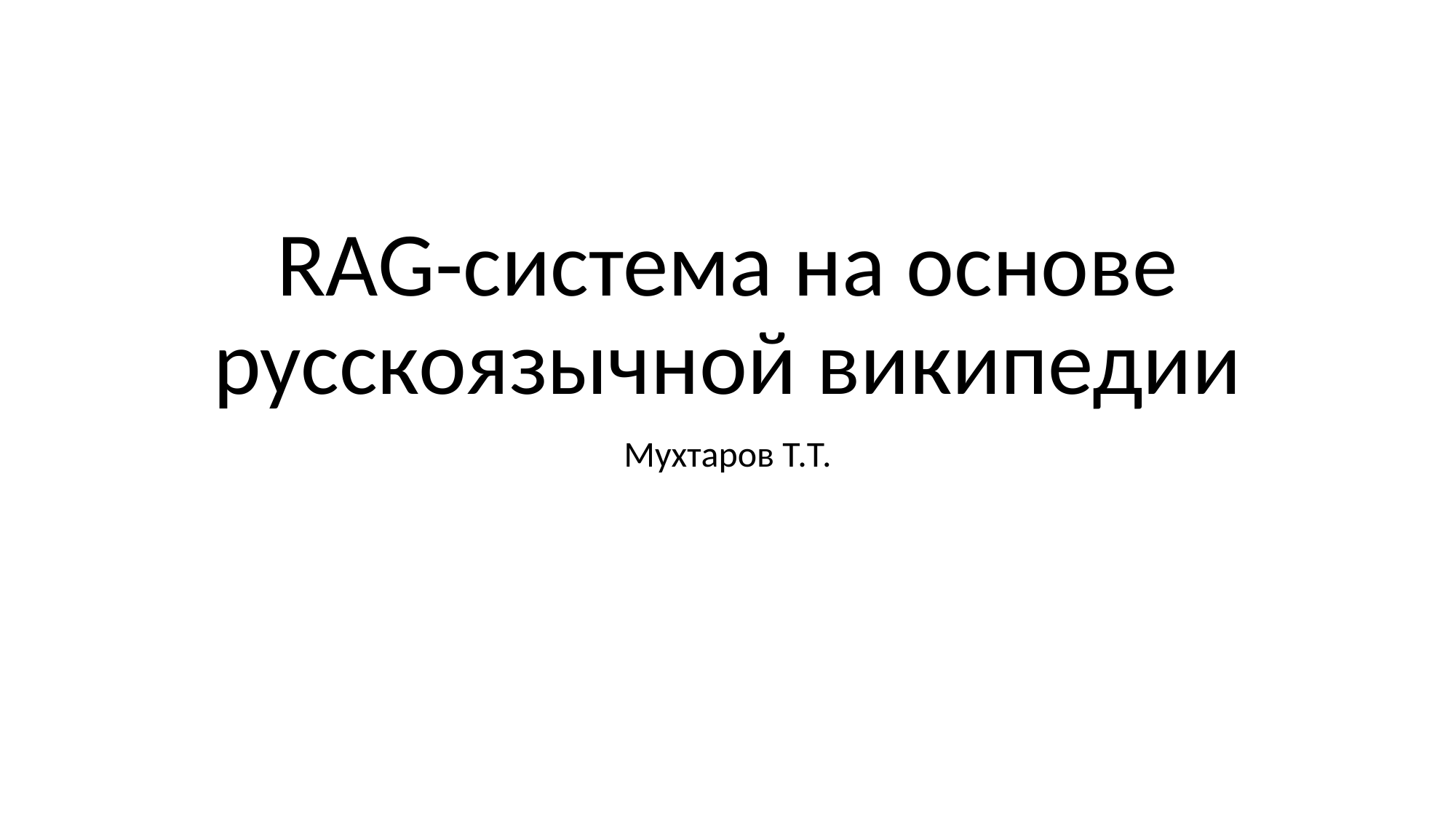

# RAG-система на основе русскоязычной википедии
Мухтаров Т.Т.